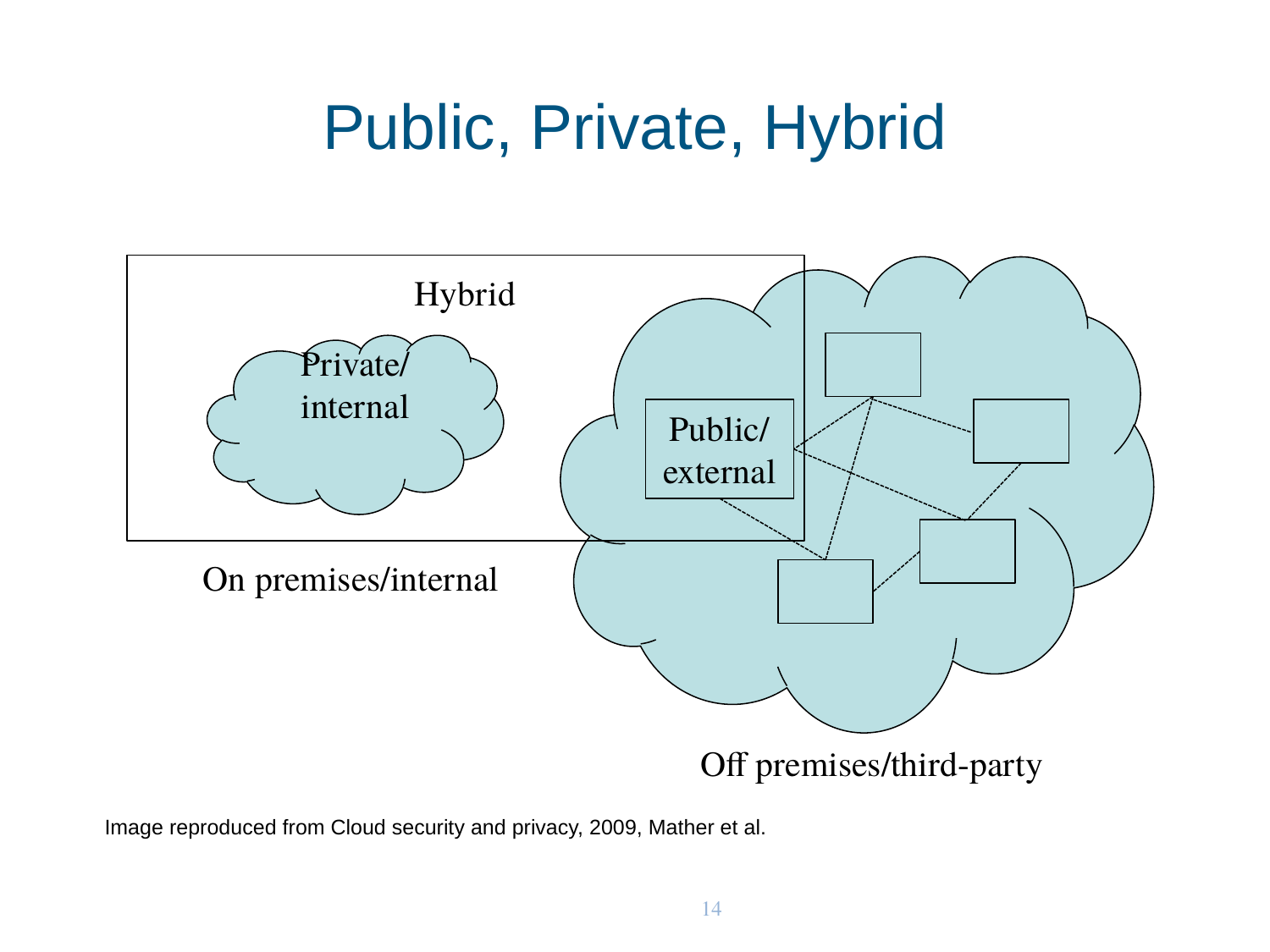

# Public, Private, Hybrid

Public/
external

Off premises/third-party
Hybrid
Private/
internal
On premises/internal
Image reproduced from Cloud security and privacy, 2009, Mather et al.